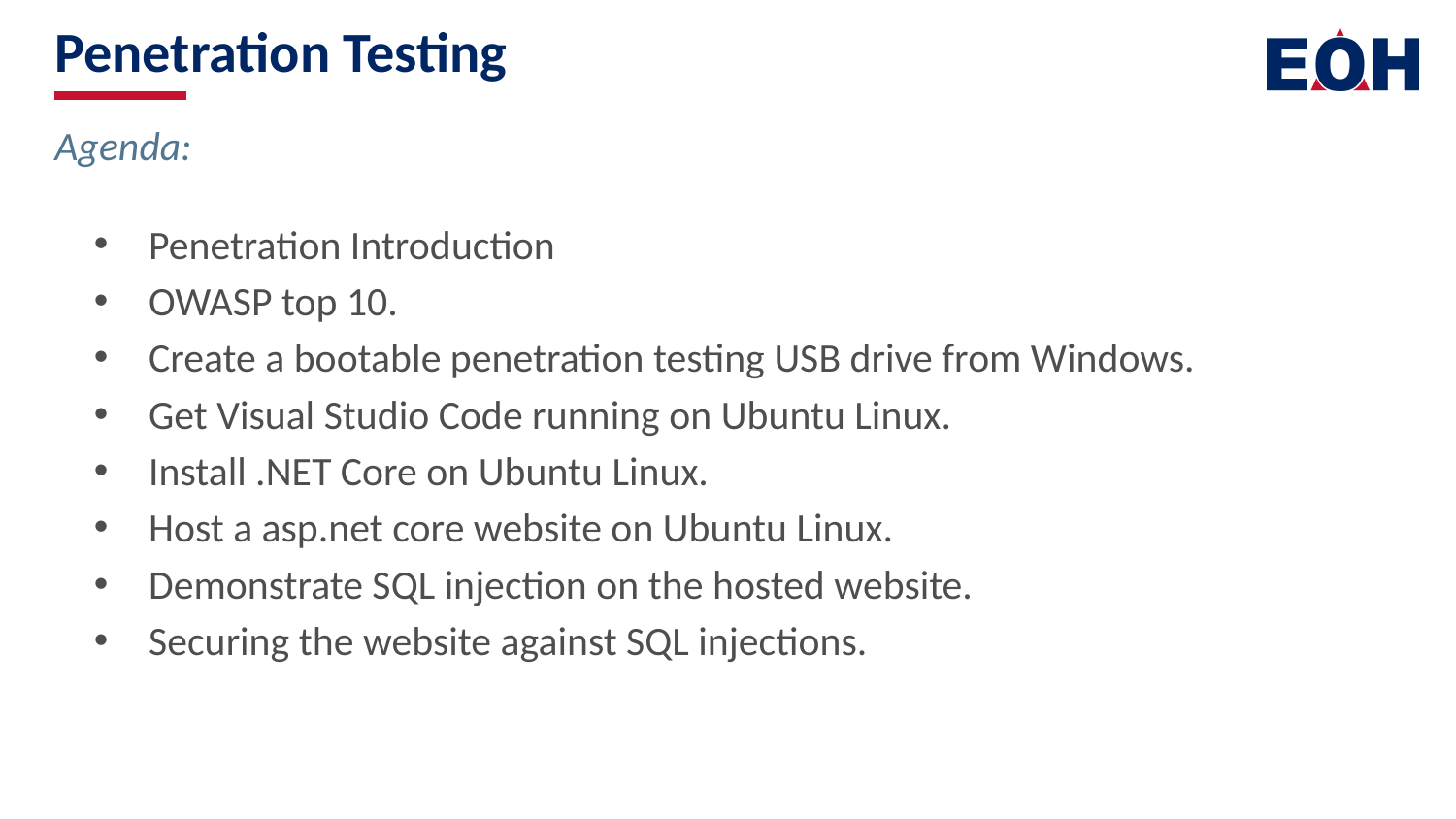

# Penetration Testing
Agenda:
Penetration Introduction
OWASP top 10.
Create a bootable penetration testing USB drive from Windows.
Get Visual Studio Code running on Ubuntu Linux.
Install .NET Core on Ubuntu Linux.
Host a asp.net core website on Ubuntu Linux.
Demonstrate SQL injection on the hosted website.
Securing the website against SQL injections.